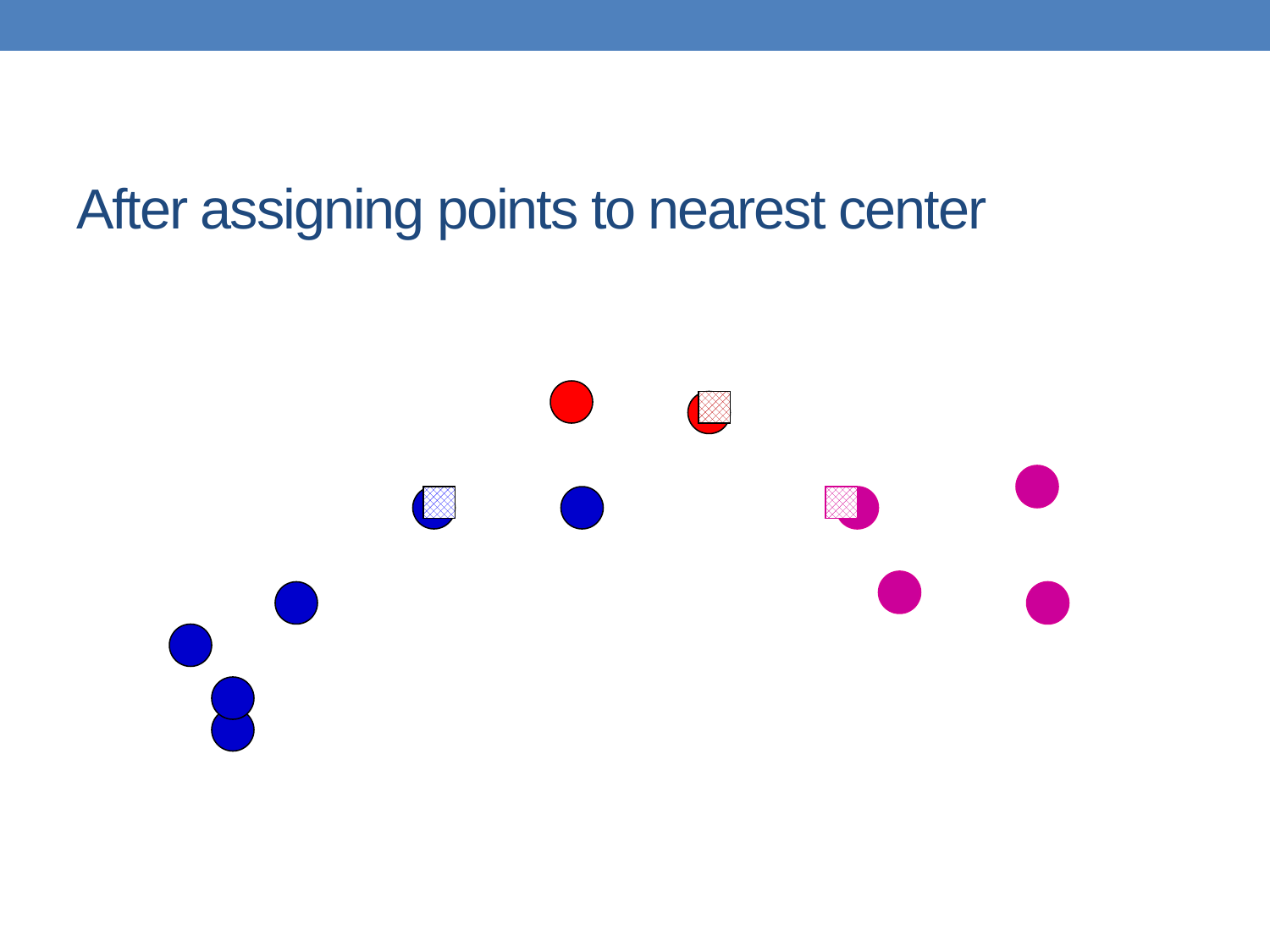

# After assigning points to nearest center